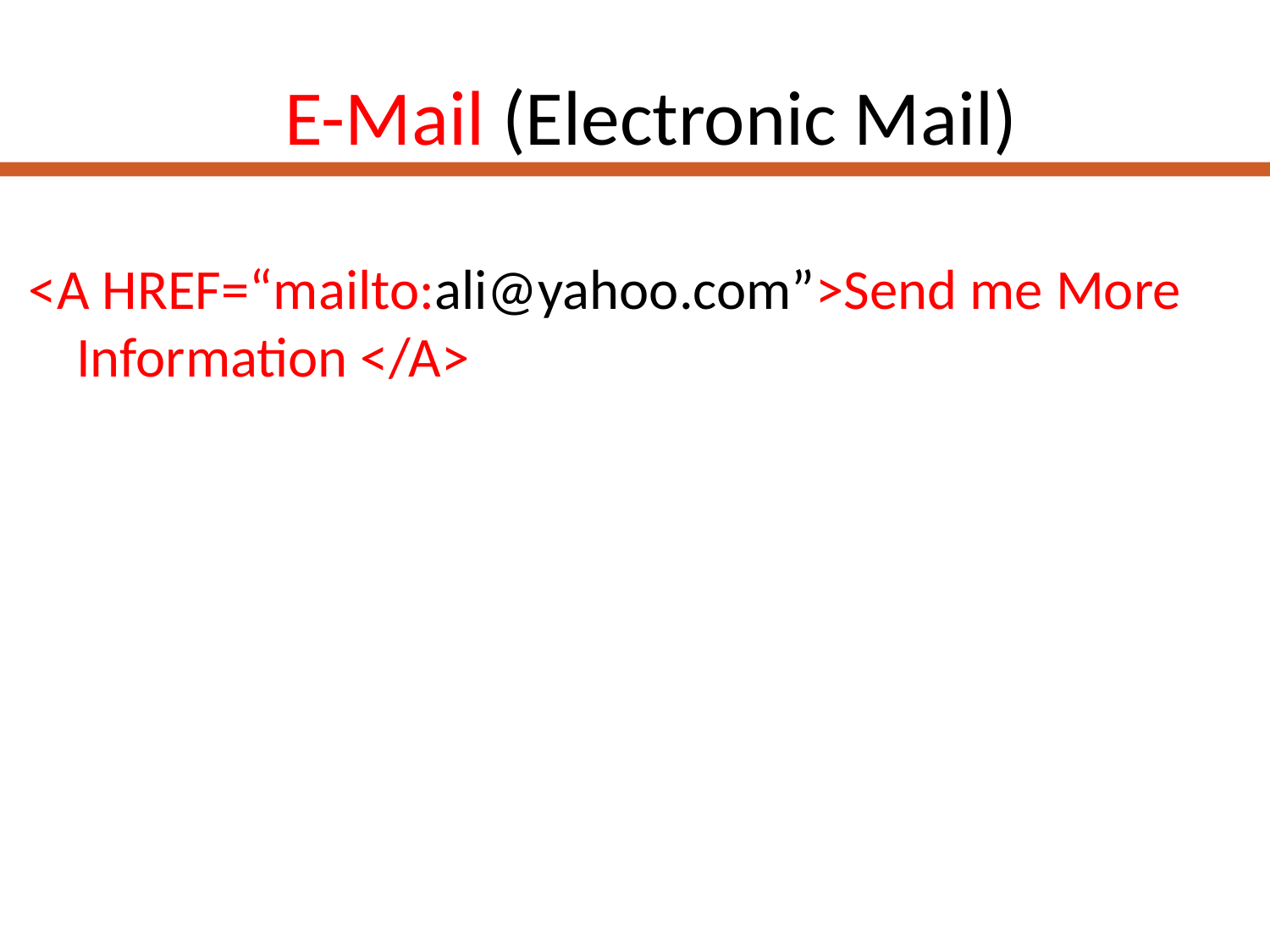

# E-Mail (Electronic Mail)
<A HREF=“mailto:ali@yahoo.com”>Send me More  Information </A>